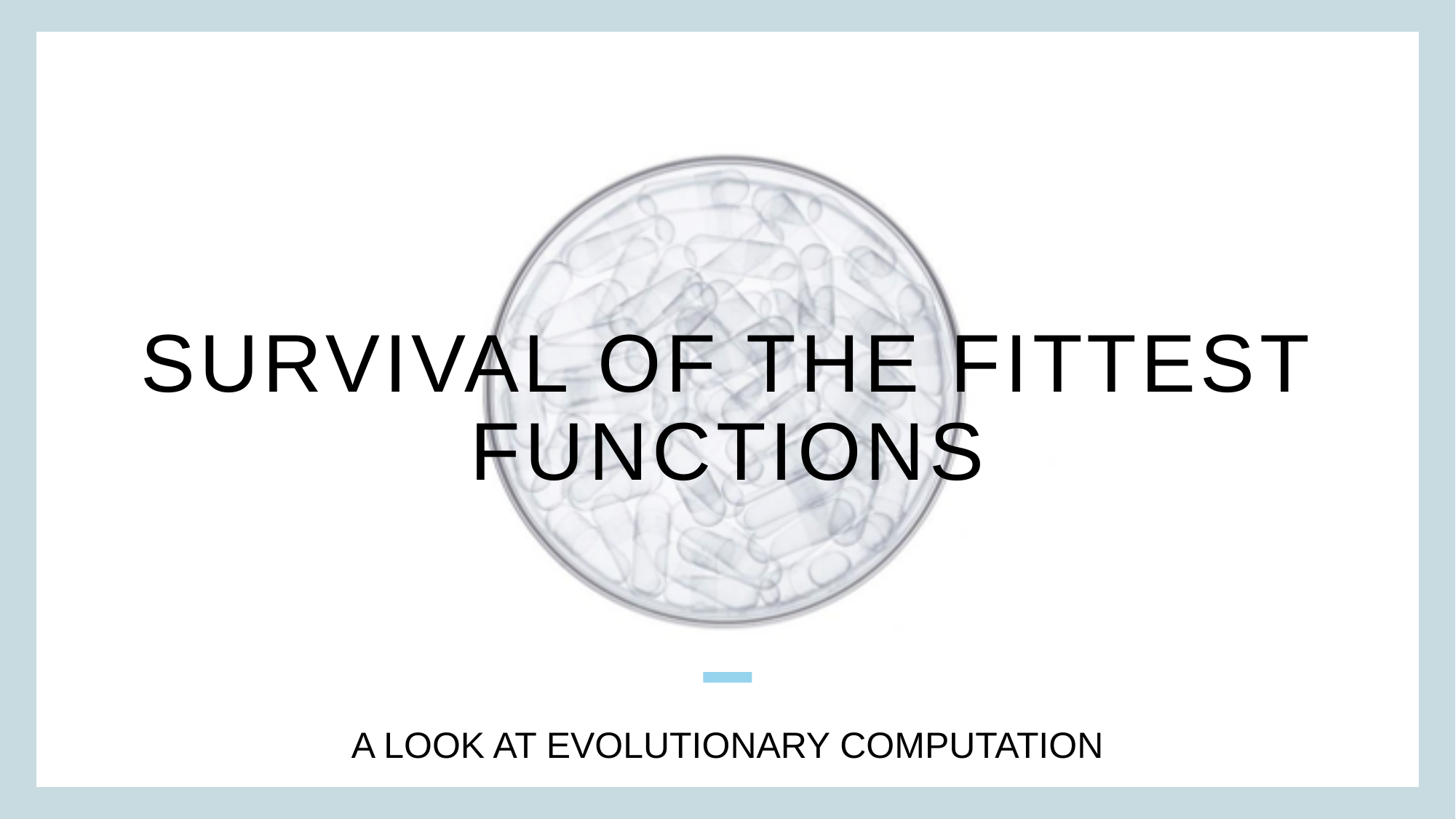

# Survival of the fittest functions
A look at evolutionary computation